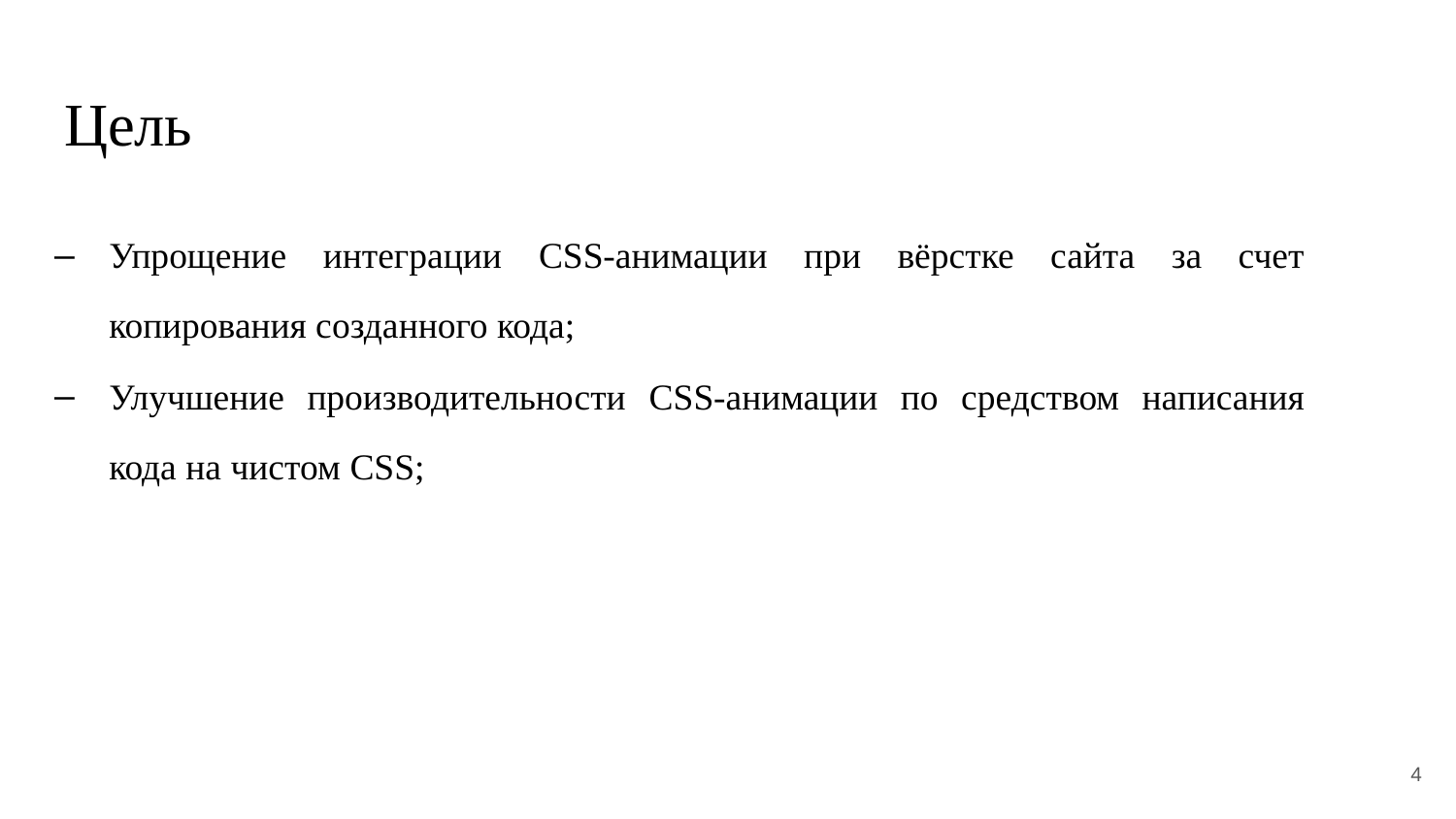

# Цель
Упрощение интеграции CSS-анимации при вёрстке сайта за счет копирования созданного кода;
Улучшение производительности CSS-анимации по средством написания кода на чистом CSS;
4